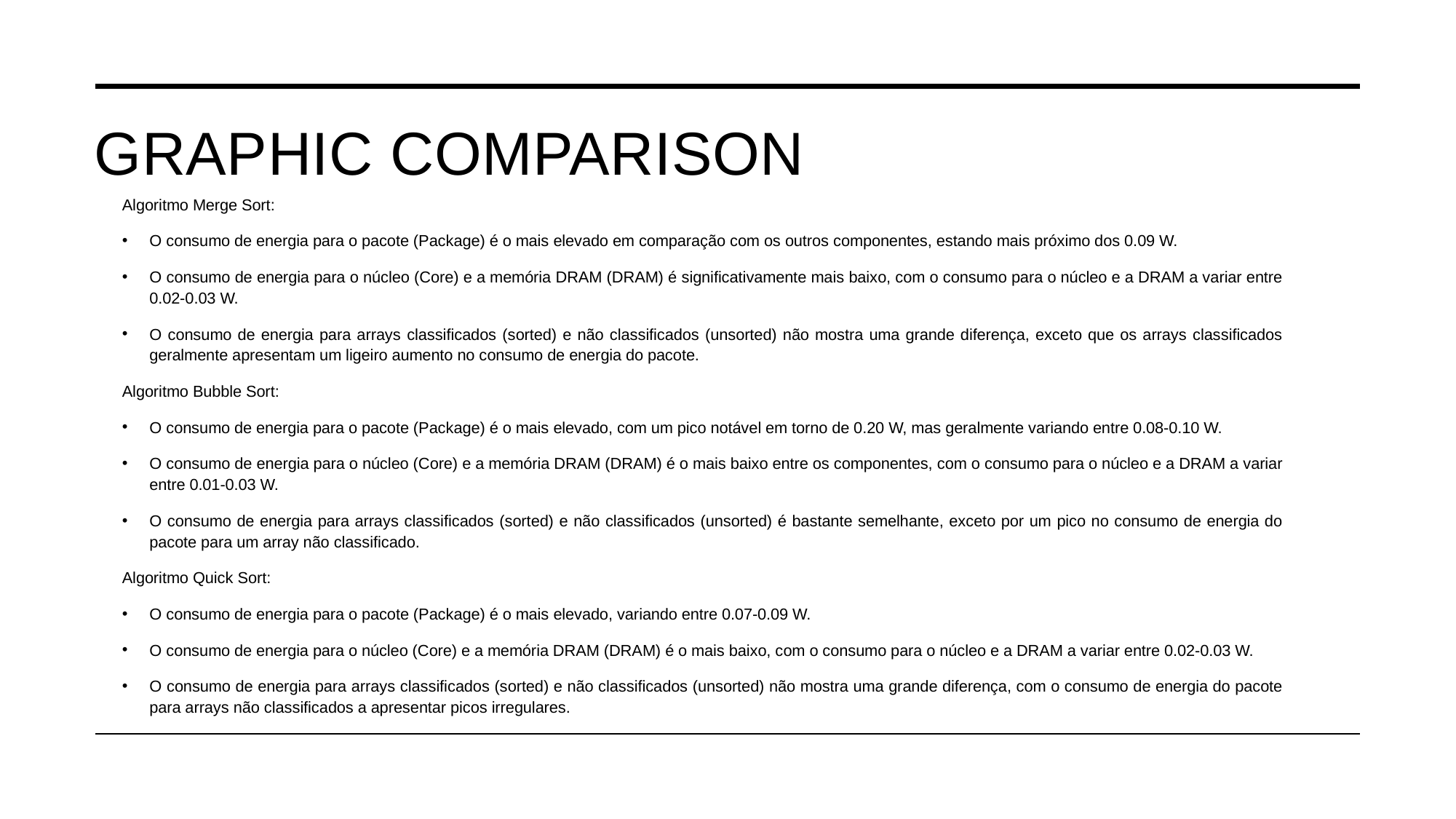

# Graphic comparison
Algoritmo Merge Sort:
O consumo de energia para o pacote (Package) é o mais elevado em comparação com os outros componentes, estando mais próximo dos 0.09 W.
O consumo de energia para o núcleo (Core) e a memória DRAM (DRAM) é significativamente mais baixo, com o consumo para o núcleo e a DRAM a variar entre 0.02-0.03 W.
O consumo de energia para arrays classificados (sorted) e não classificados (unsorted) não mostra uma grande diferença, exceto que os arrays classificados geralmente apresentam um ligeiro aumento no consumo de energia do pacote.
Algoritmo Bubble Sort:
O consumo de energia para o pacote (Package) é o mais elevado, com um pico notável em torno de 0.20 W, mas geralmente variando entre 0.08-0.10 W.
O consumo de energia para o núcleo (Core) e a memória DRAM (DRAM) é o mais baixo entre os componentes, com o consumo para o núcleo e a DRAM a variar entre 0.01-0.03 W.
O consumo de energia para arrays classificados (sorted) e não classificados (unsorted) é bastante semelhante, exceto por um pico no consumo de energia do pacote para um array não classificado.
Algoritmo Quick Sort:
O consumo de energia para o pacote (Package) é o mais elevado, variando entre 0.07-0.09 W.
O consumo de energia para o núcleo (Core) e a memória DRAM (DRAM) é o mais baixo, com o consumo para o núcleo e a DRAM a variar entre 0.02-0.03 W.
O consumo de energia para arrays classificados (sorted) e não classificados (unsorted) não mostra uma grande diferença, com o consumo de energia do pacote para arrays não classificados a apresentar picos irregulares.